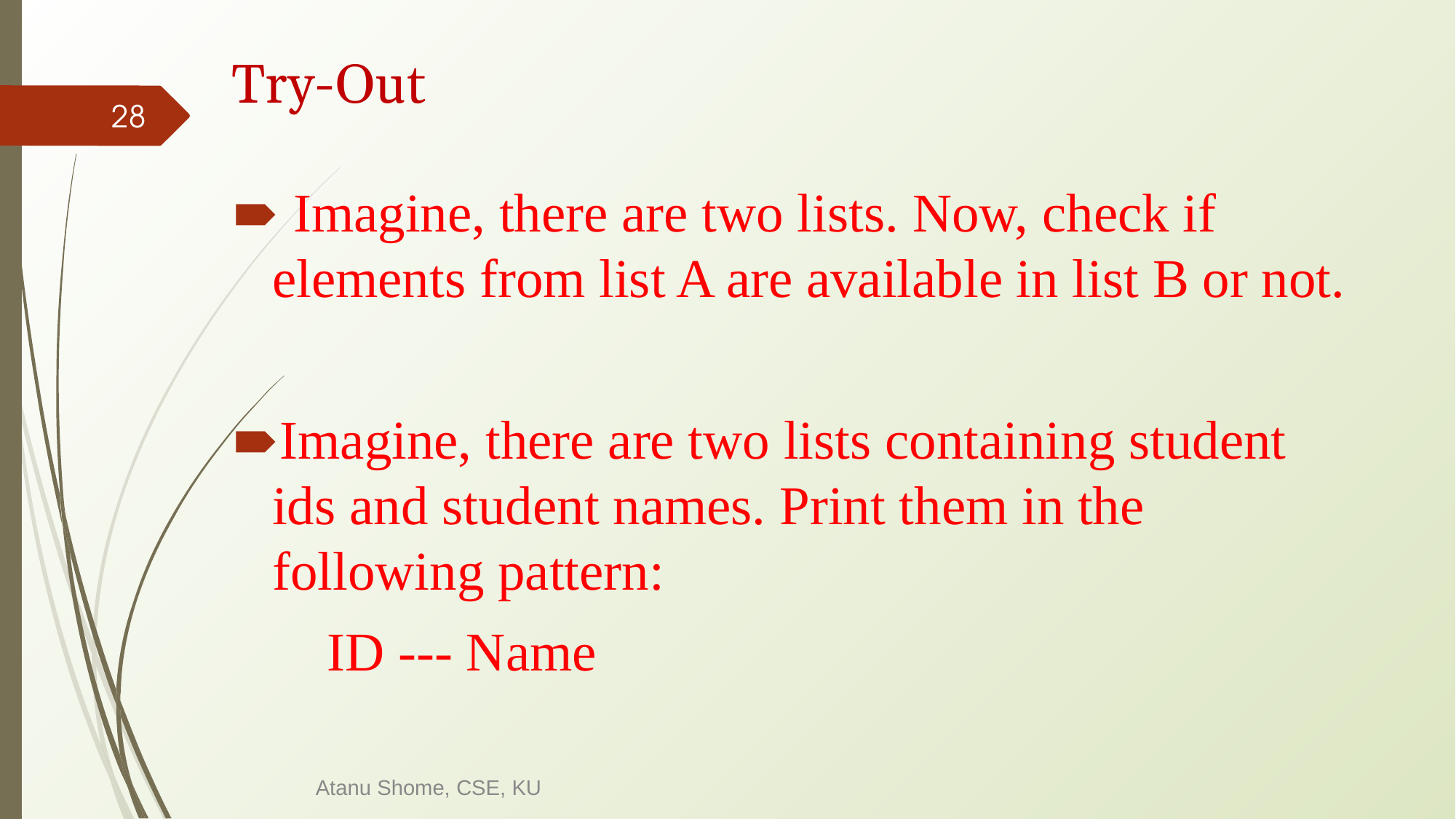

# Try-Out
28
 Imagine, there are two lists. Now, check if elements from list A are available in list B or not.

Imagine, there are two lists containing student ids and student names. Print them in the following pattern:
ID --- Name
Atanu Shome, CSE, KU